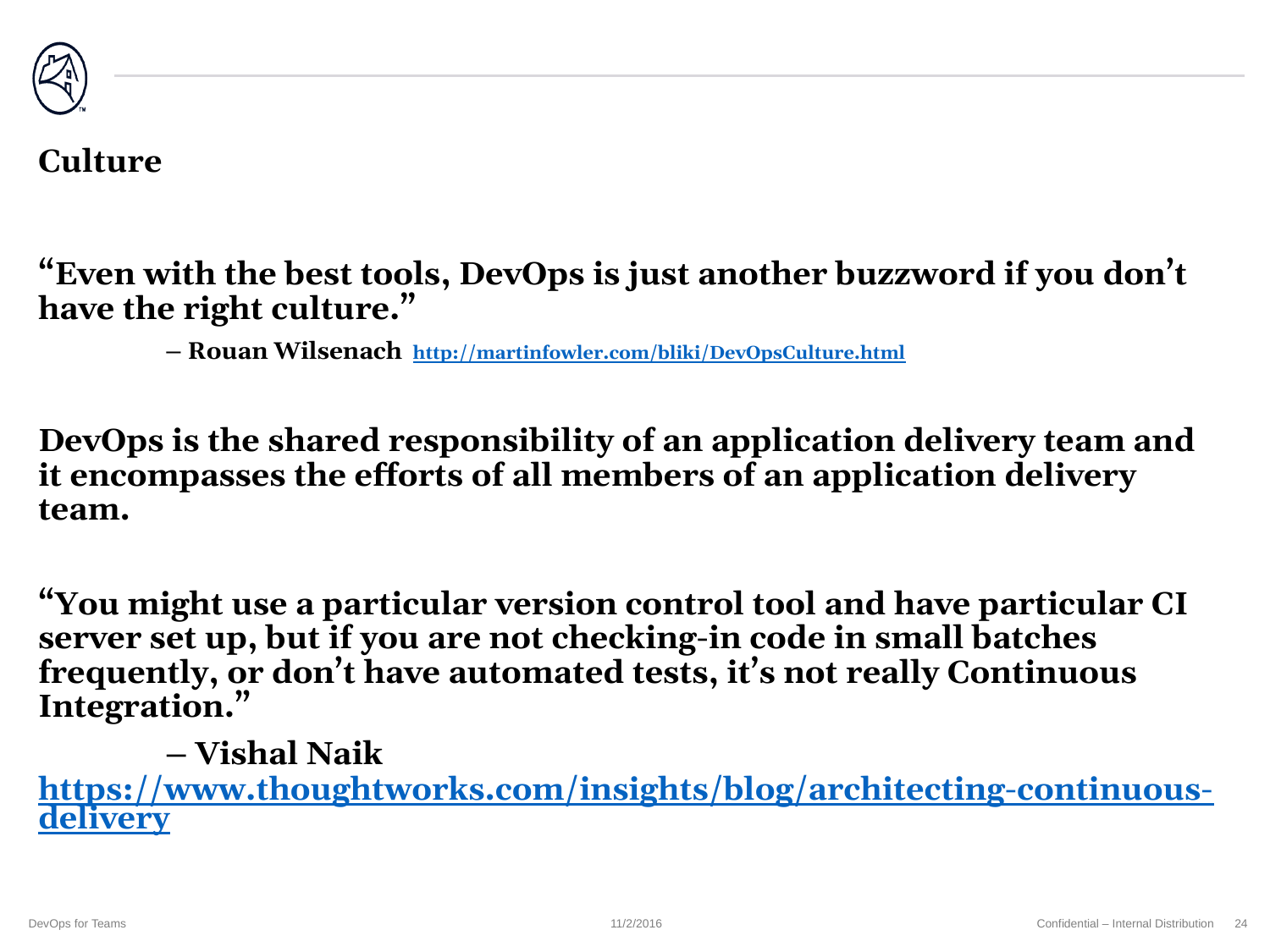

# Culture
“Even with the best tools, DevOps is just another buzzword if you don’t have the right culture.”
	– Rouan Wilsenach  http://martinfowler.com/bliki/DevOpsCulture.html

DevOps is the shared responsibility of an application delivery team and it encompasses the efforts of all members of an application delivery team.

“You might use a particular version control tool and have particular CI server set up, but if you are not checking-in code in small batches frequently, or don’t have automated tests, it’s not really Continuous Integration.”
	– Vishal Naik  https://www.thoughtworks.com/insights/blog/architecting-continuous-delivery

DevOps for Teams